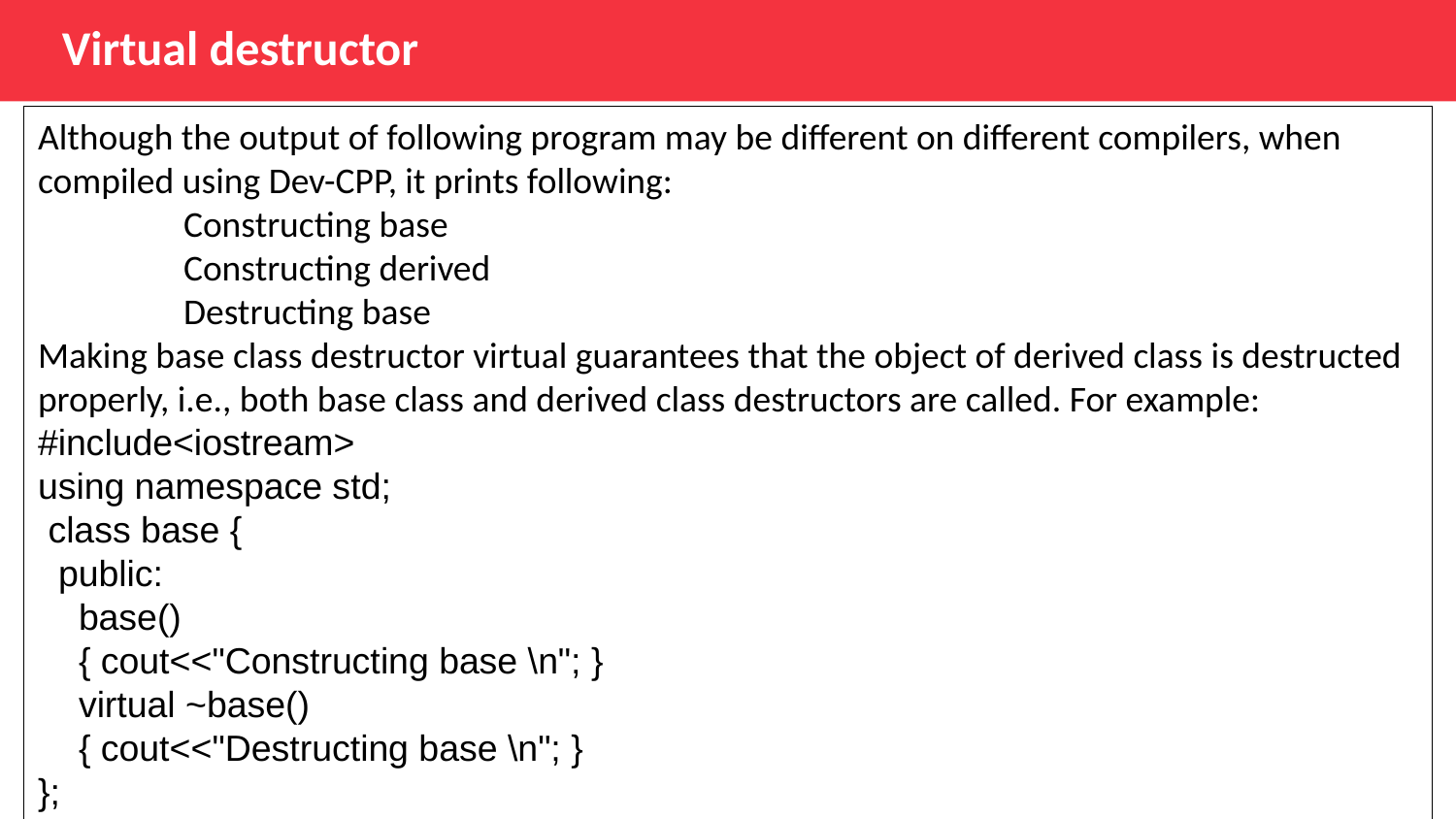

Virtual destructor
Although the output of following program may be different on different compilers, when compiled using Dev-CPP, it prints following:
	Constructing base
	Constructing derived
	Destructing base
Making base class destructor virtual guarantees that the object of derived class is destructed properly, i.e., both base class and derived class destructors are called. For example:
#include<iostream>
using namespace std;
 class base {
  public:
    base()
    { cout<<"Constructing base \n"; }
    virtual ~base()
    { cout<<"Destructing base \n"; }
};